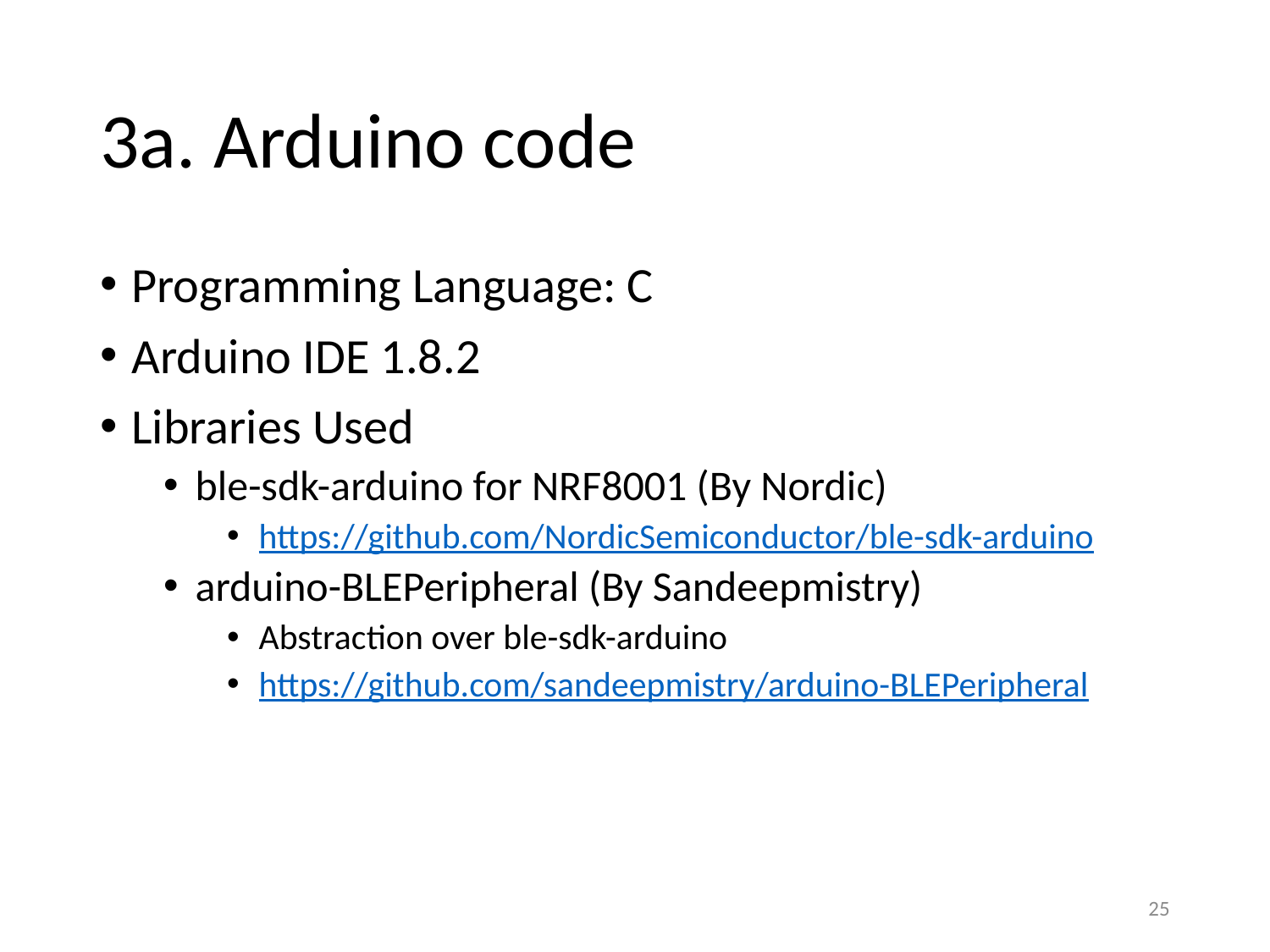

# 3a. Arduino code
Programming Language: C
Arduino IDE 1.8.2
Libraries Used
ble-sdk-arduino for NRF8001 (By Nordic)
https://github.com/NordicSemiconductor/ble-sdk-arduino
arduino-BLEPeripheral (By Sandeepmistry)
Abstraction over ble-sdk-arduino
https://github.com/sandeepmistry/arduino-BLEPeripheral

25